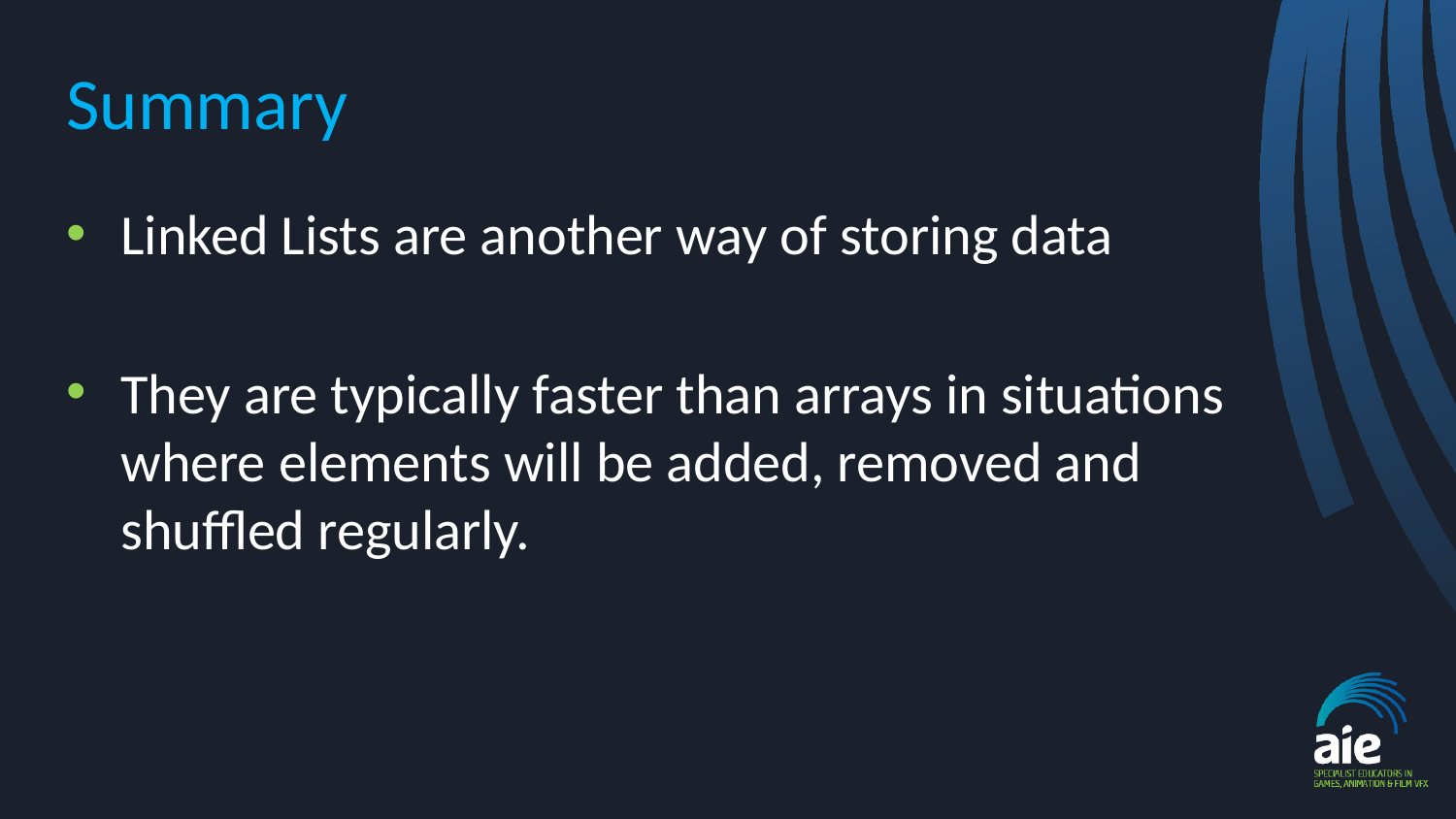

# Summary
Linked Lists are another way of storing data

They are typically faster than arrays in situations where elements will be added, removed and shuffled regularly.